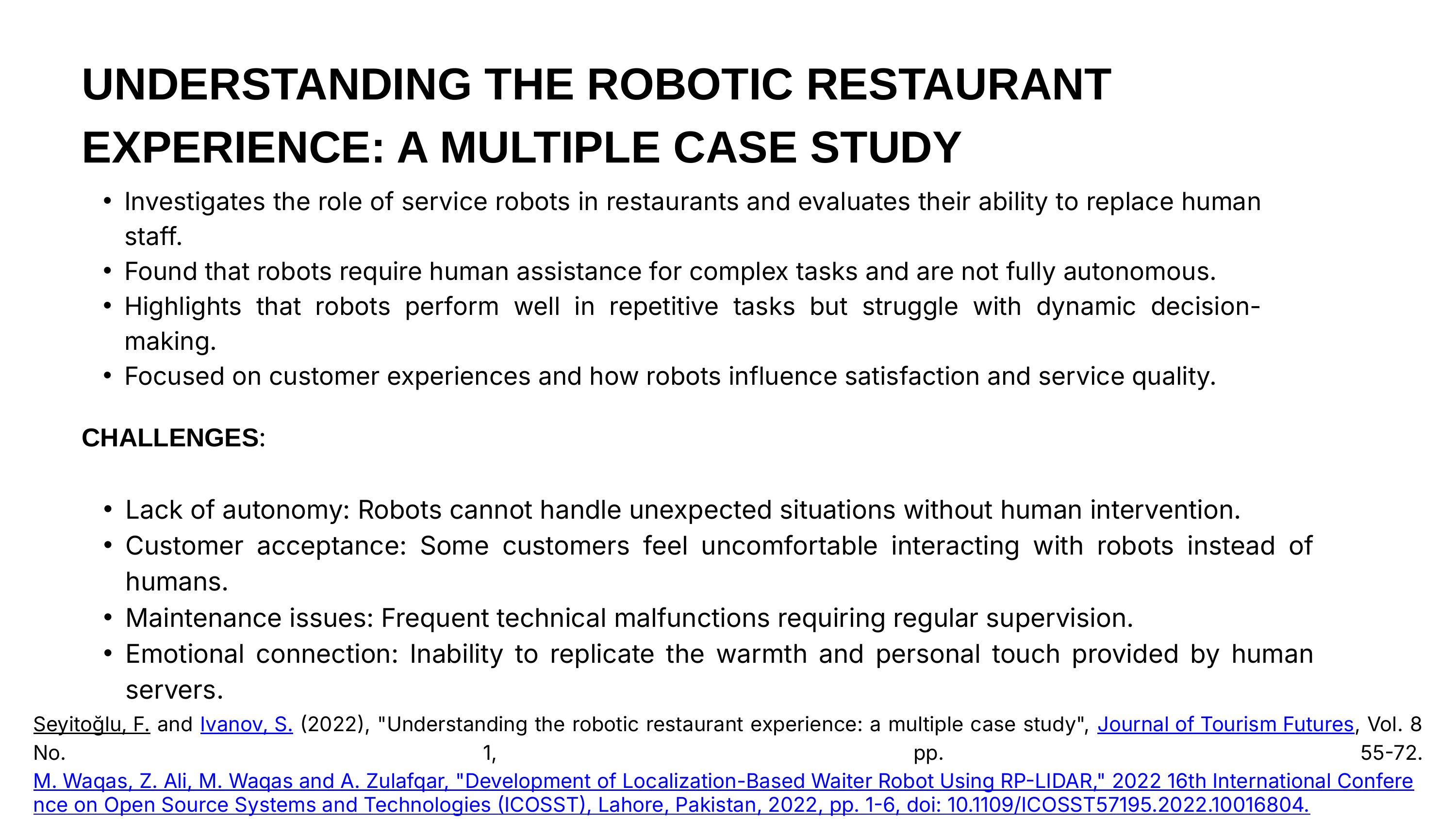

UNDERSTANDING THE ROBOTIC RESTAURANT EXPERIENCE: A MULTIPLE CASE STUDY
Investigates the role of service robots in restaurants and evaluates their ability to replace human staff.
Found that robots require human assistance for complex tasks and are not fully autonomous.
Highlights that robots perform well in repetitive tasks but struggle with dynamic decision-making.
Focused on customer experiences and how robots influence satisfaction and service quality.

CHALLENGES:

Lack of autonomy: Robots cannot handle unexpected situations without human intervention.
Customer acceptance: Some customers feel uncomfortable interacting with robots instead of humans.
Maintenance issues: Frequent technical malfunctions requiring regular supervision.
Emotional connection: Inability to replicate the warmth and personal touch provided by human servers.

Seyitoğlu, F. and Ivanov, S. (2022), "Understanding the robotic restaurant experience: a multiple case study", Journal of Tourism Futures, Vol. 8 No. 1, pp. 55-72. M. Waqas, Z. Ali, M. Waqas and A. Zulafqar, "Development of Localization-Based Waiter Robot Using RP-LIDAR," 2022 16th International Conference on Open Source Systems and Technologies (ICOSST), Lahore, Pakistan, 2022, pp. 1-6, doi: 10.1109/ICOSST57195.2022.10016804.